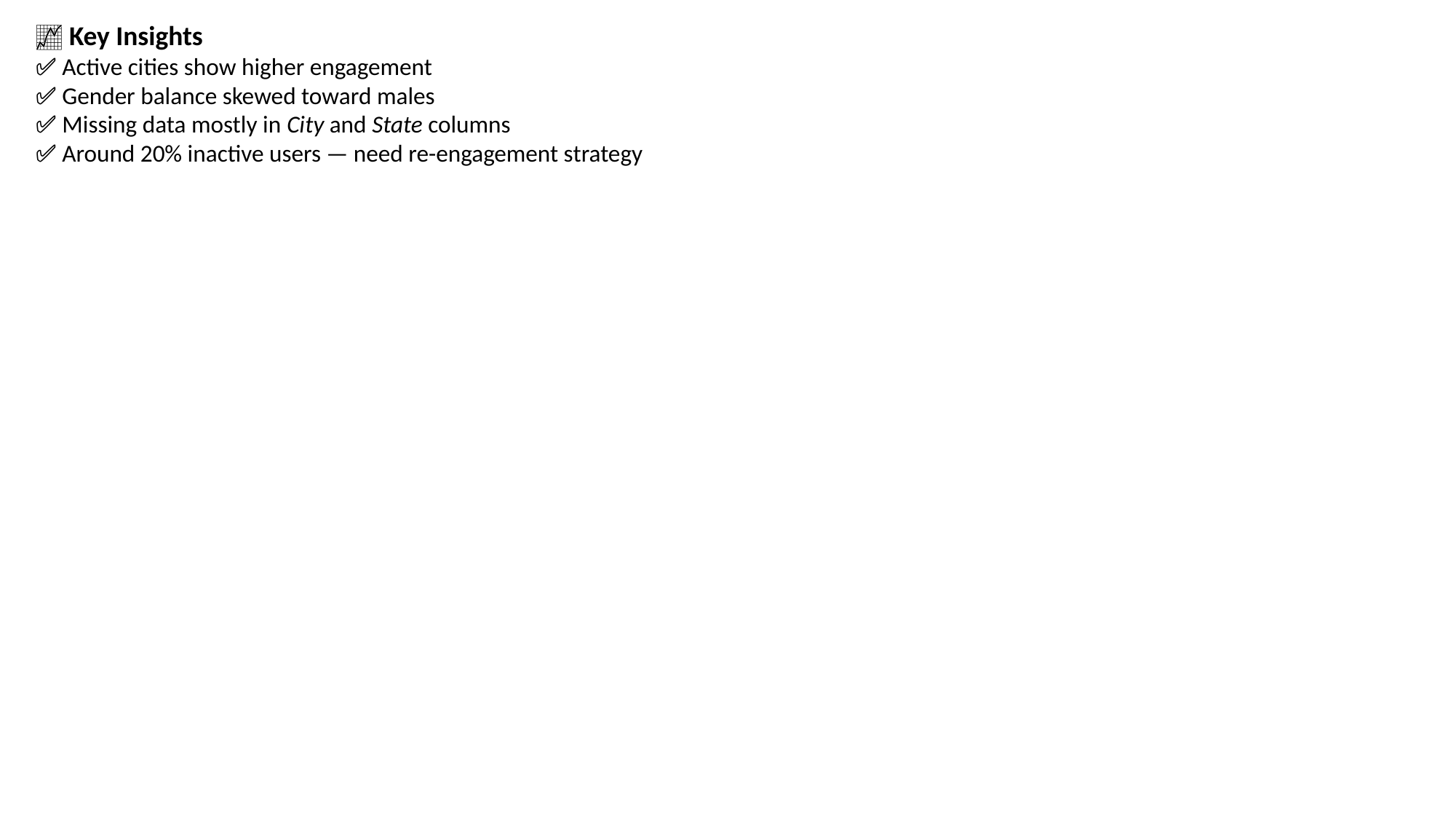

📈 Key Insights
✅ Active cities show higher engagement
✅ Gender balance skewed toward males
✅ Missing data mostly in City and State columns
✅ Around 20% inactive users — need re-engagement strategy